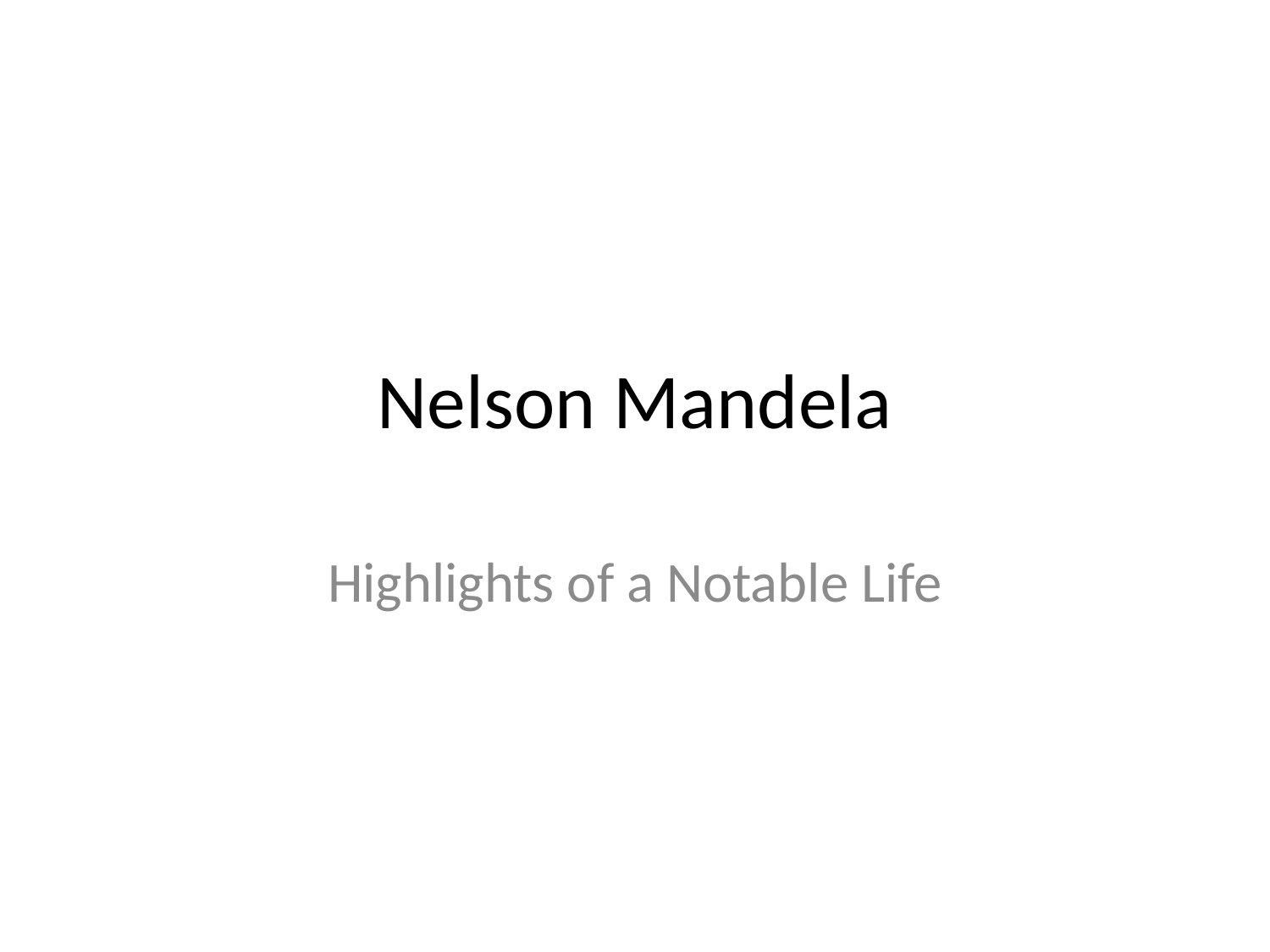

# Nelson Mandela
Highlights of a Notable Life